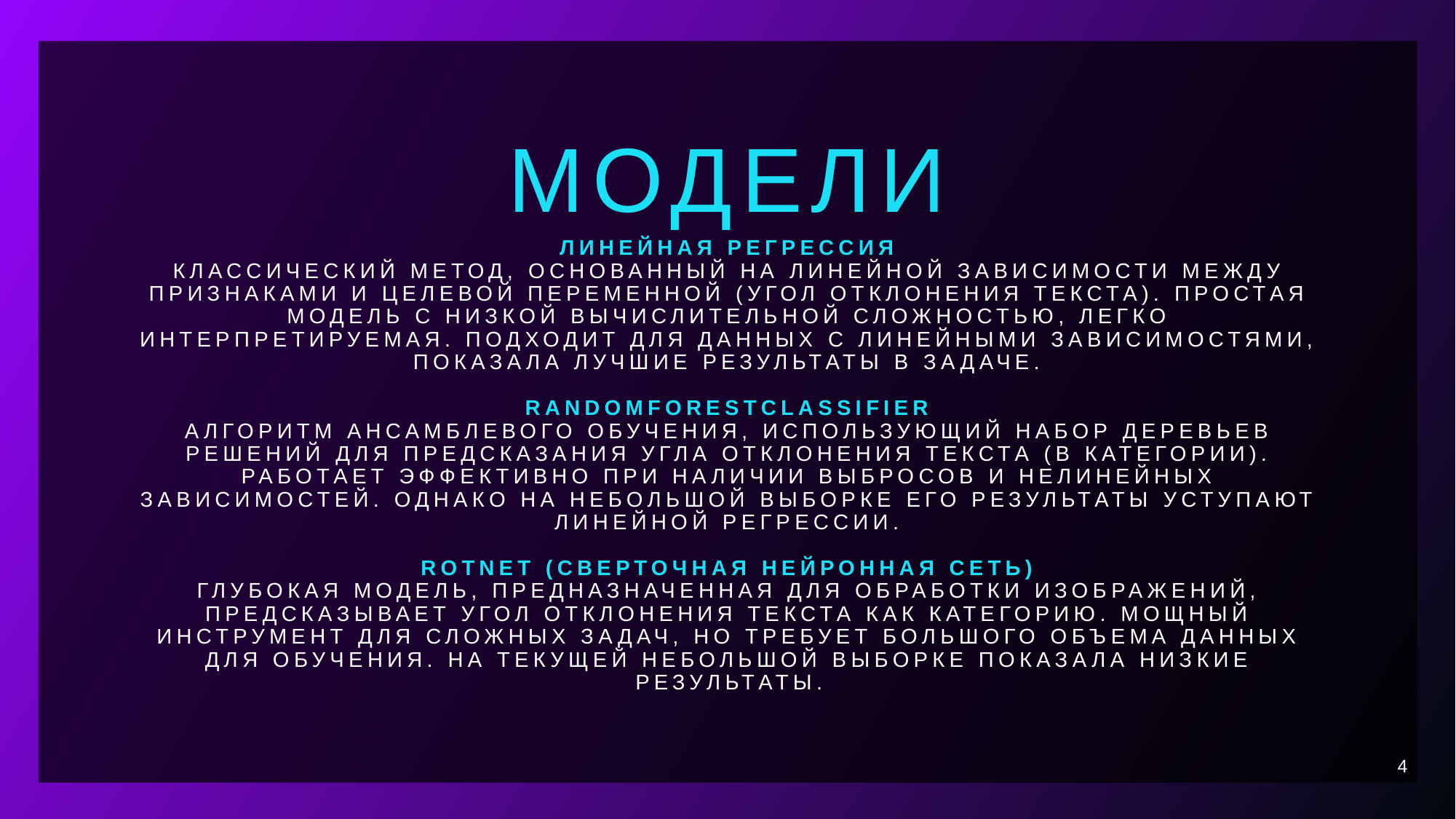

Модели
# Линейная регрессия Классический метод, основанный на линейной зависимости между признаками и целевой переменной (угол отклонения текста). Простая модель с низкой вычислительной сложностью, легко интерпретируемая. Подходит для данных с линейными зависимостями, показала лучшие результаты в задаче. RandomForestClassifier Алгоритм ансамблевого обучения, использующий набор деревьев решений для предсказания угла отклонения текста (в категории). Работает эффективно при наличии выбросов и нелинейных зависимостей. Однако на небольшой выборке его результаты уступают линейной регрессии. RotNet (Сверточная нейронная сеть) Глубокая модель, предназначенная для обработки изображений, предсказывает угол отклонения текста как категорию. Мощный инструмент для сложных задач, но требует большого объема данных для обучения. На текущей небольшой выборке показала низкие результаты.
4